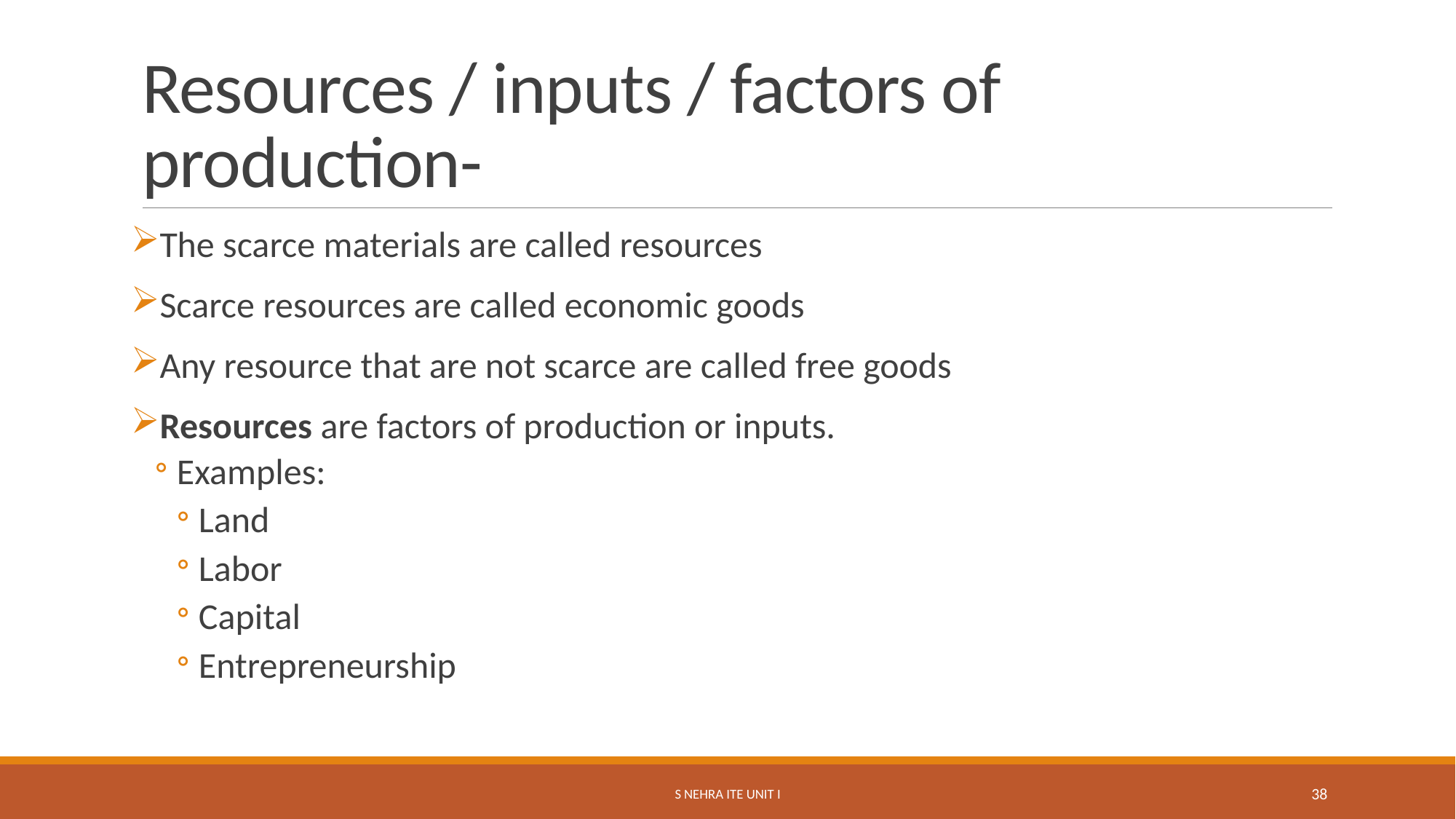

# Resources / inputs / factors of production-
The scarce materials are called resources
Scarce resources are called economic goods
Any resource that are not scarce are called free goods
Resources are factors of production or inputs.
Examples:
Land
Labor
Capital
Entrepreneurship
S Nehra ITE Unit I
38